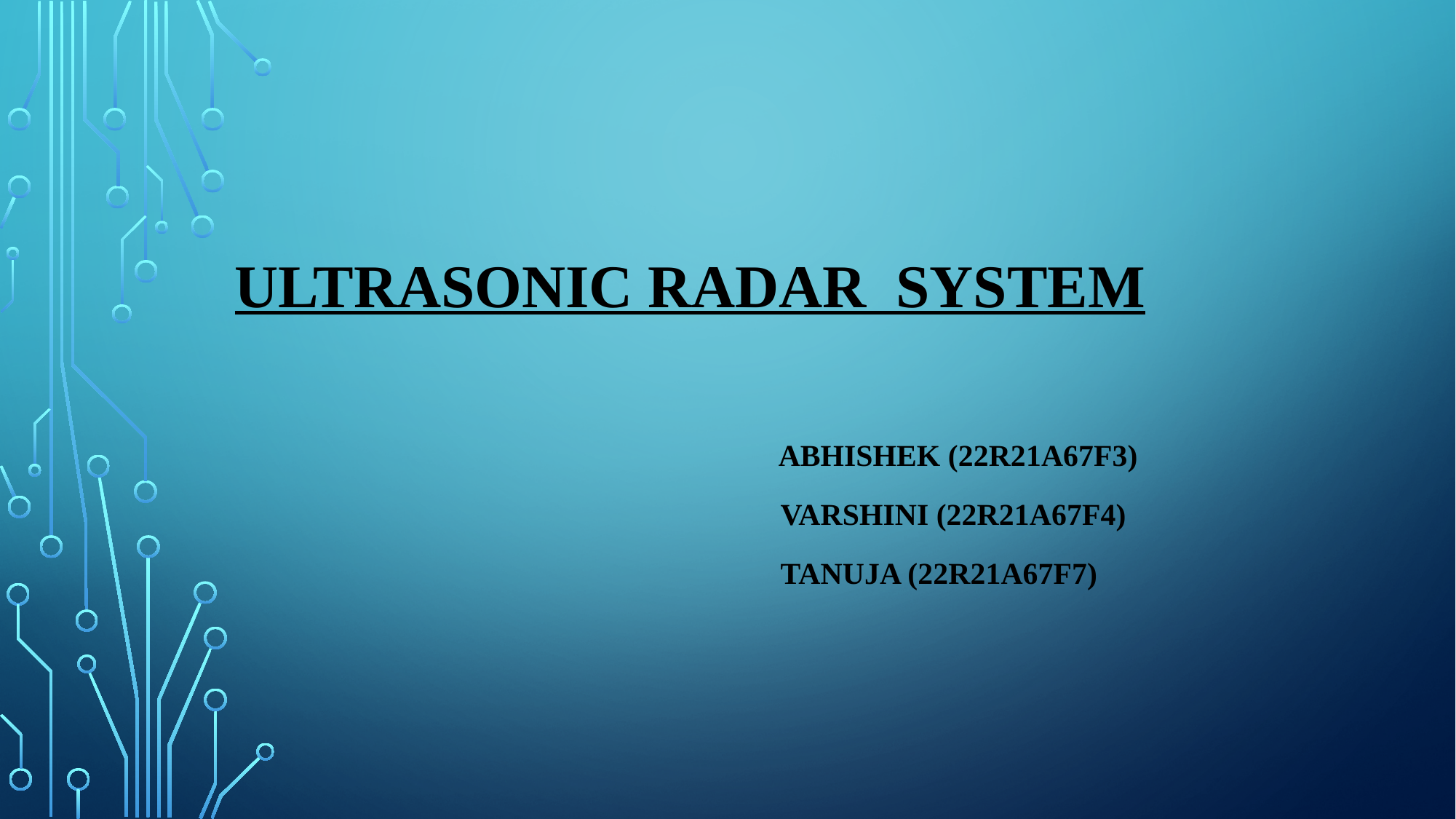

#
ULTRASONIC RADAR  SYSTEM

                                         		              Abhishek (22r21a67f3)
					varshini (22r21a67f4)
					tanuja (22r21a67f7)